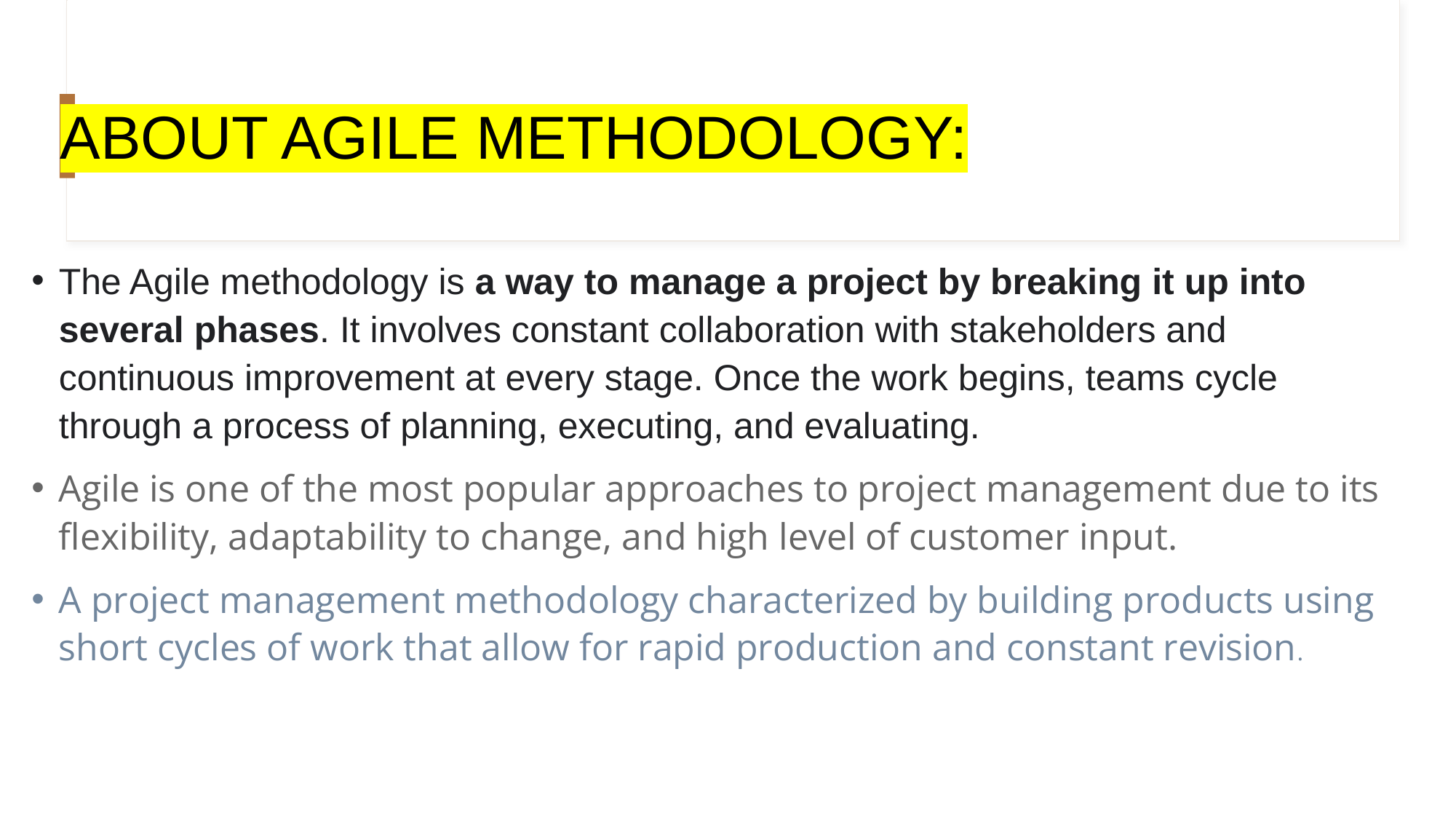

# ABOUT AGILE METHODOLOGY:
The Agile methodology is a way to manage a project by breaking it up into several phases. It involves constant collaboration with stakeholders and continuous improvement at every stage. Once the work begins, teams cycle through a process of planning, executing, and evaluating.
Agile is one of the most popular approaches to project management due to its flexibility, adaptability to change, and high level of customer input.
A project management methodology characterized by building products using short cycles of work that allow for rapid production and constant revision.